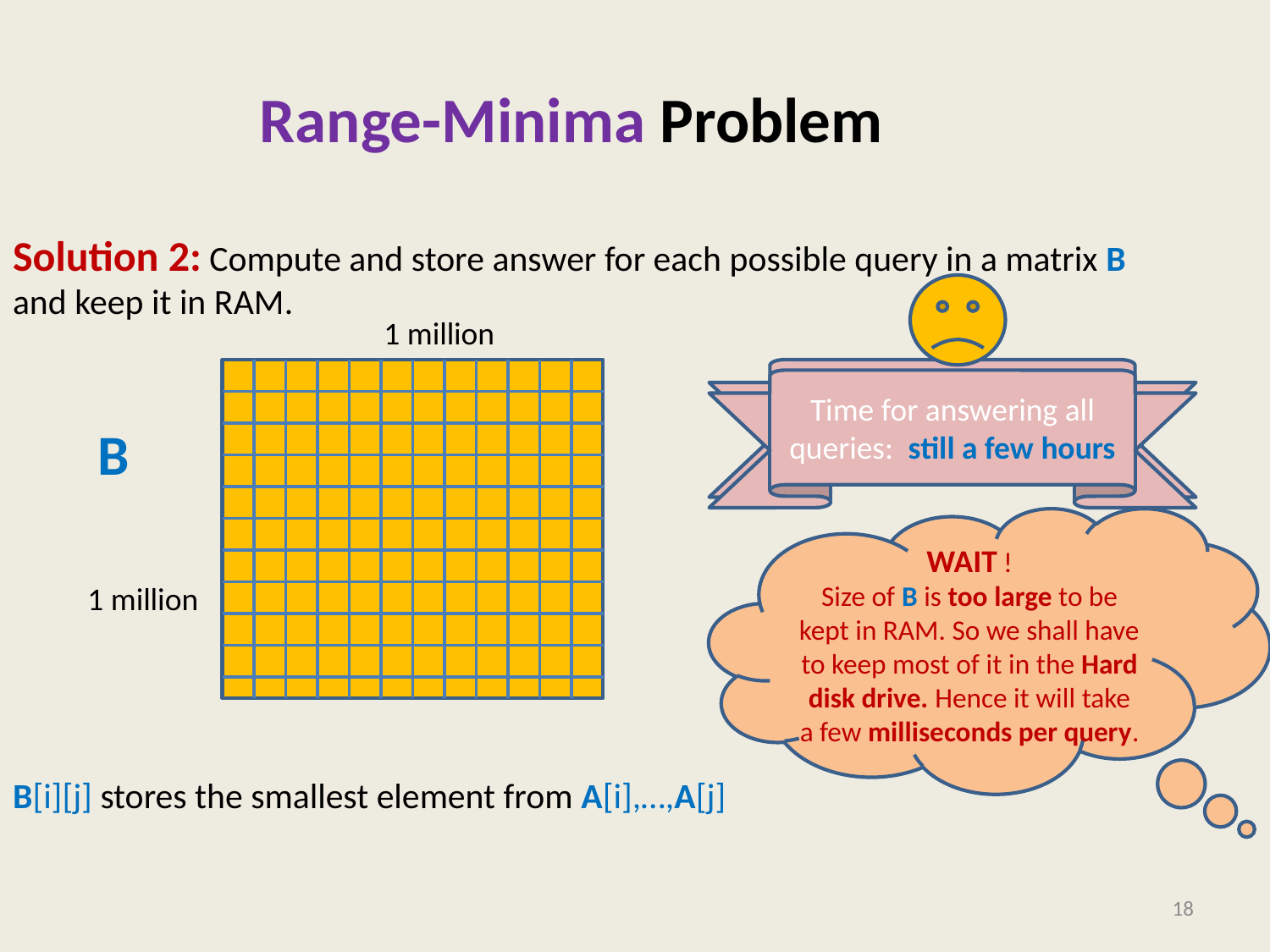

Range-Minima Problem
Solution 2: Compute and store answer for each possible query in a matrix B and keep it in RAM.

B[i][j] stores the smallest element from A[i],…,A[j]

Time for answering all queries:  still a few hours
1 million

B
1 million
Time for answering all queries:  few milliseconds
WAIT !
Size of B is too large to be kept in RAM. So we shall have to keep most of it in the Hard disk drive. Hence it will take a few milliseconds per query.
18